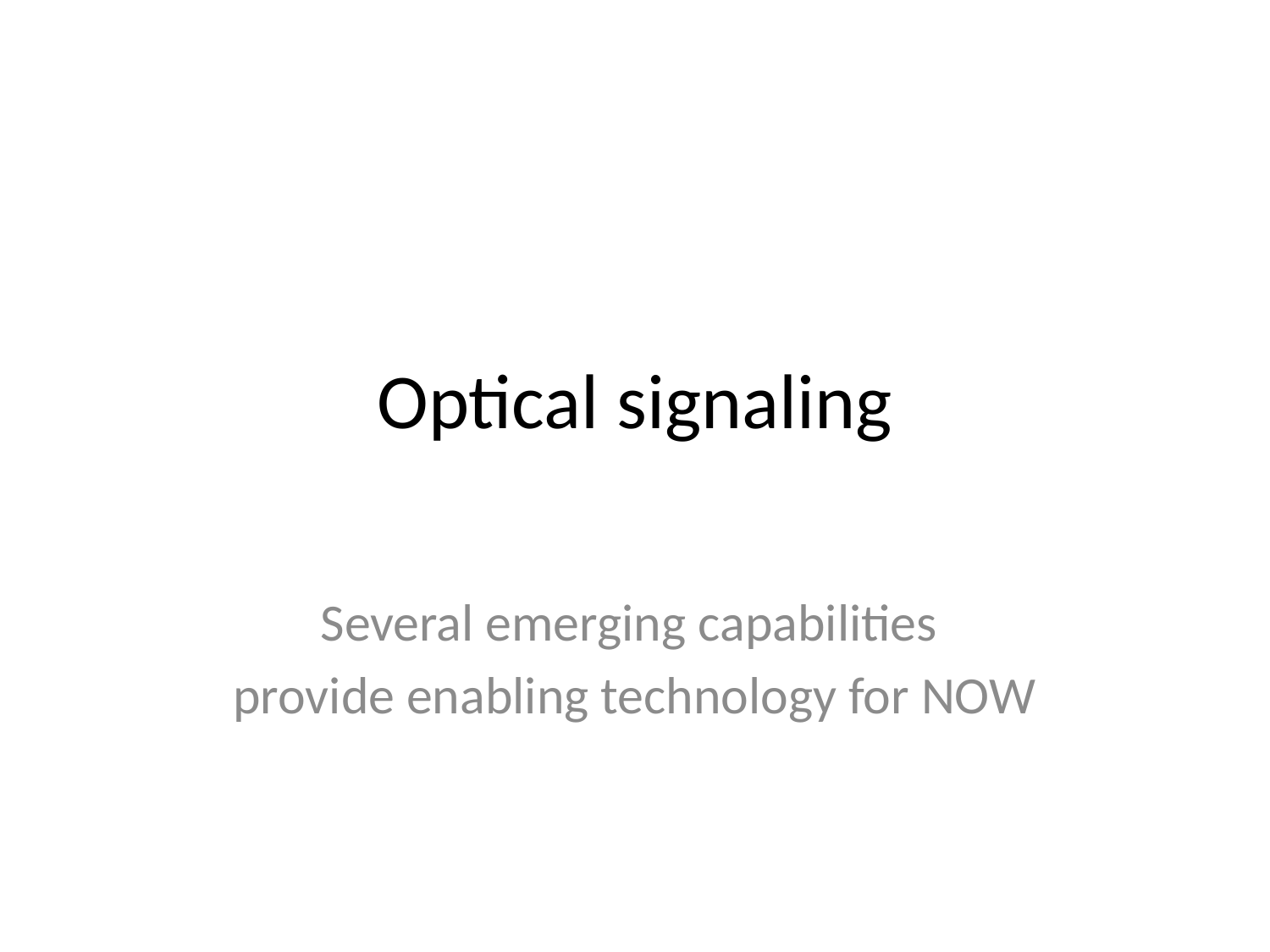

# Optical signaling
Several emerging capabilities
provide enabling technology for NOW